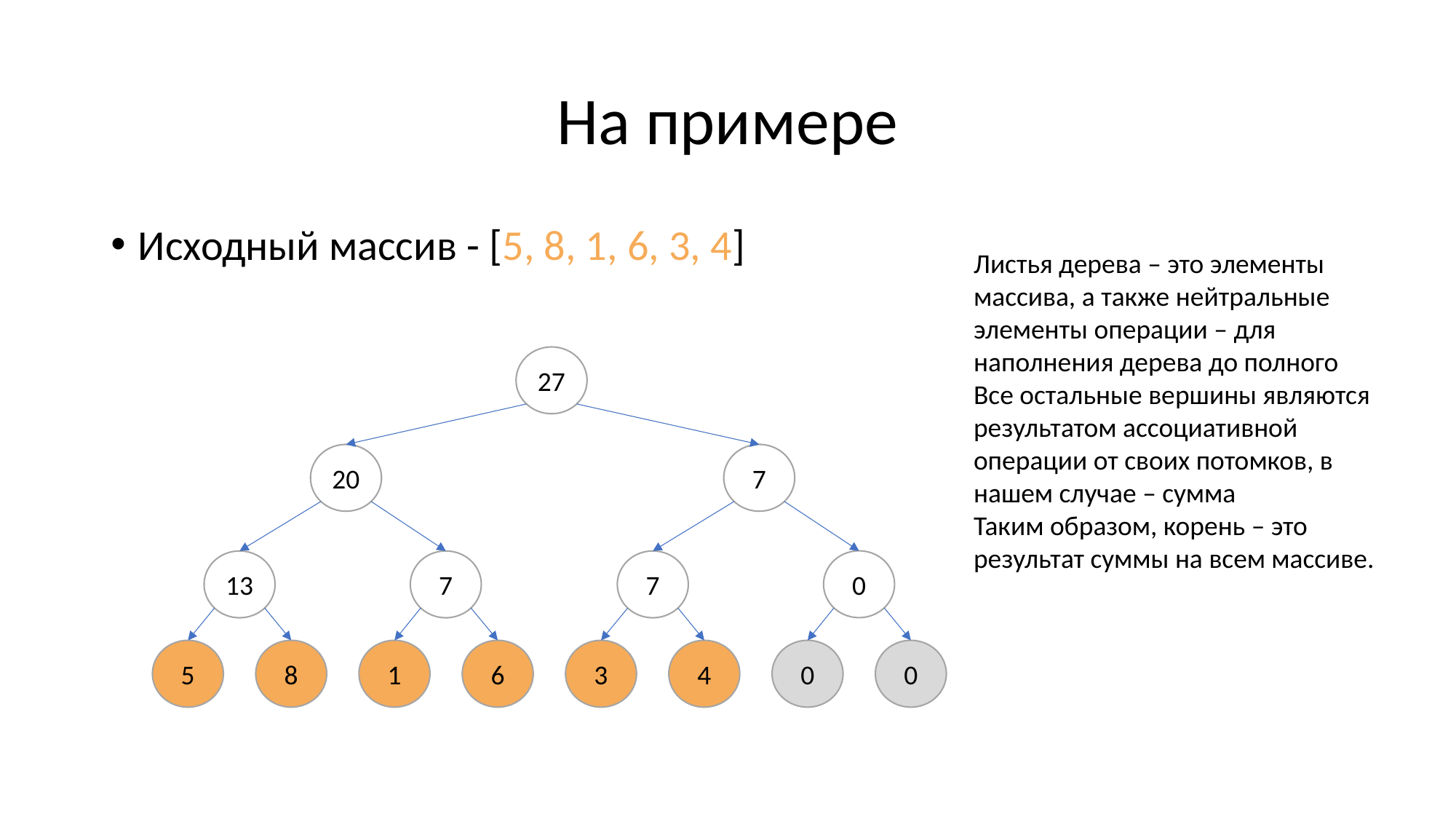

# На примере
Исходный массив - [5, 8, 1, 6, 3, 4]
Листья дерева – это элементы массива, а также нейтральные элементы операции – для наполнения дерева до полного
Все остальные вершины являются результатом ассоциативной операции от своих потомков, в нашем случае – сумма
Таким образом, корень – это результат суммы на всем массиве.
27
20
7
0
7
7
13
0
3
4
0
5
8
1
6